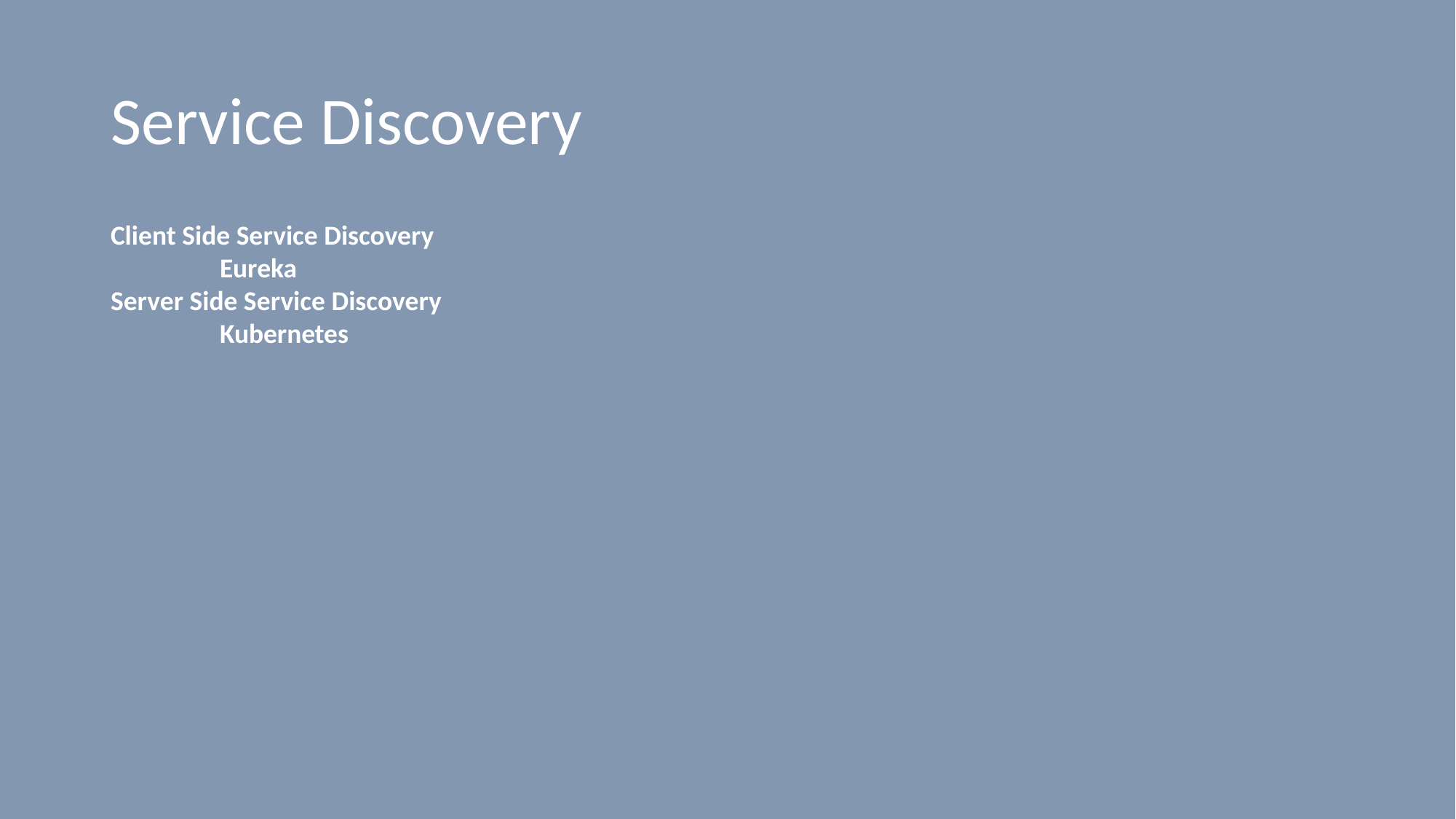

# Service Discovery
Client Side Service Discovery
	Eureka
Server Side Service Discovery
	Kubernetes